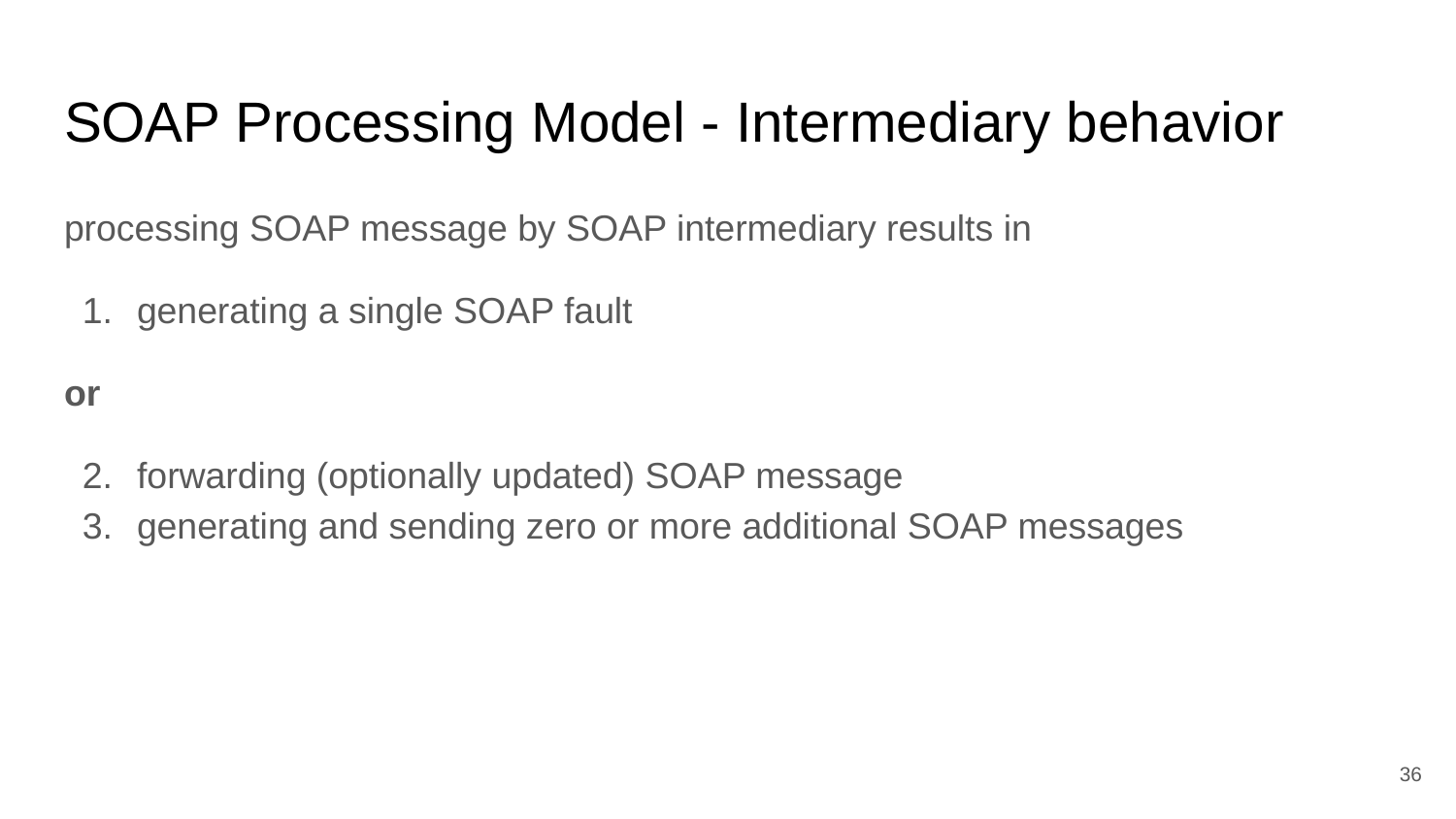

# SOAP Processing Model - Intermediary behavior
processing SOAP message by SOAP intermediary results in
generating a single SOAP fault
or
forwarding (optionally updated) SOAP message
generating and sending zero or more additional SOAP messages
36